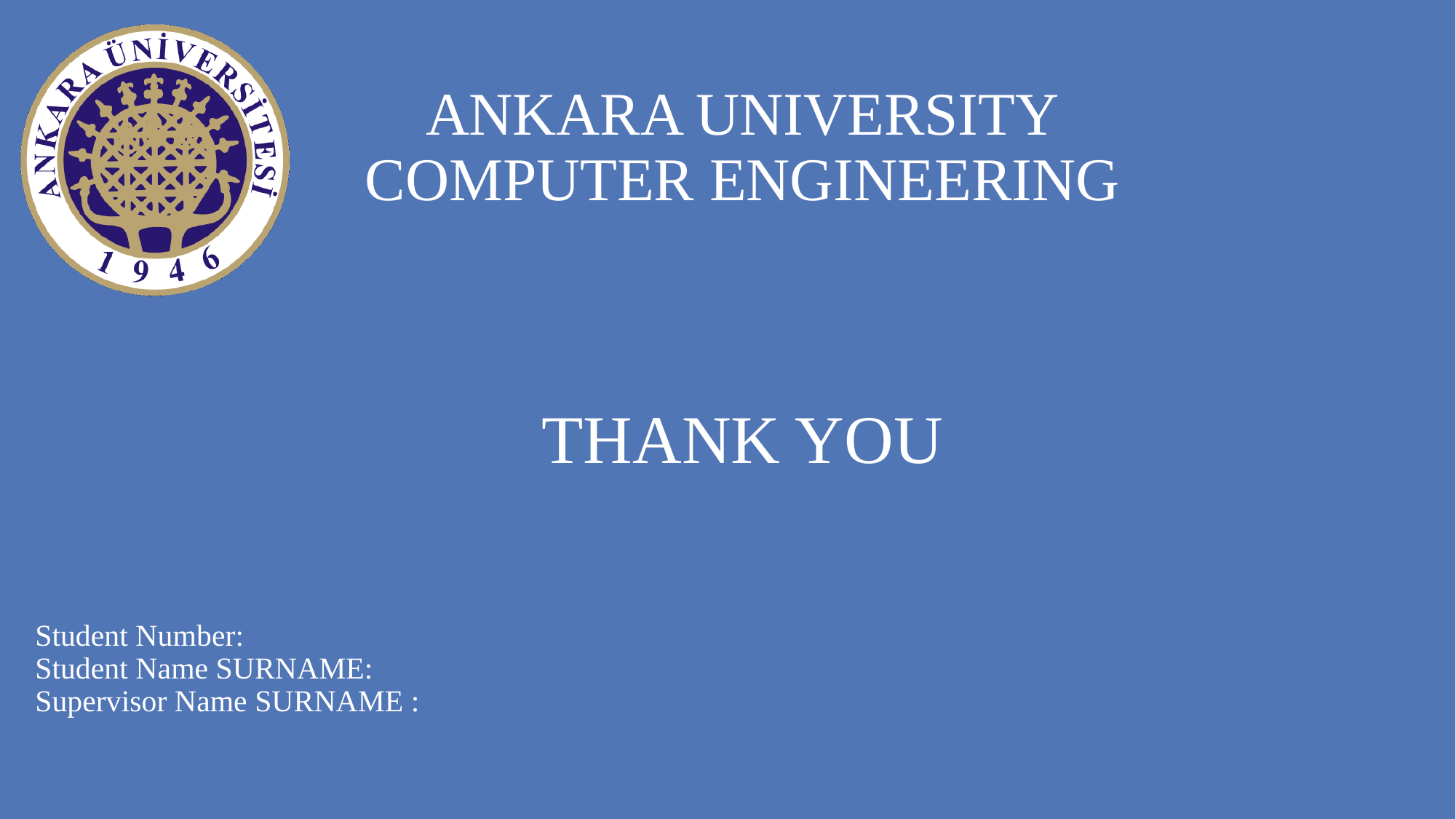

ANKARA UNIVERSITY
COMPUTER ENGINEERING
THANK YOU
Student Number:
Student Name SURNAME:
Supervisor Name SURNAME :